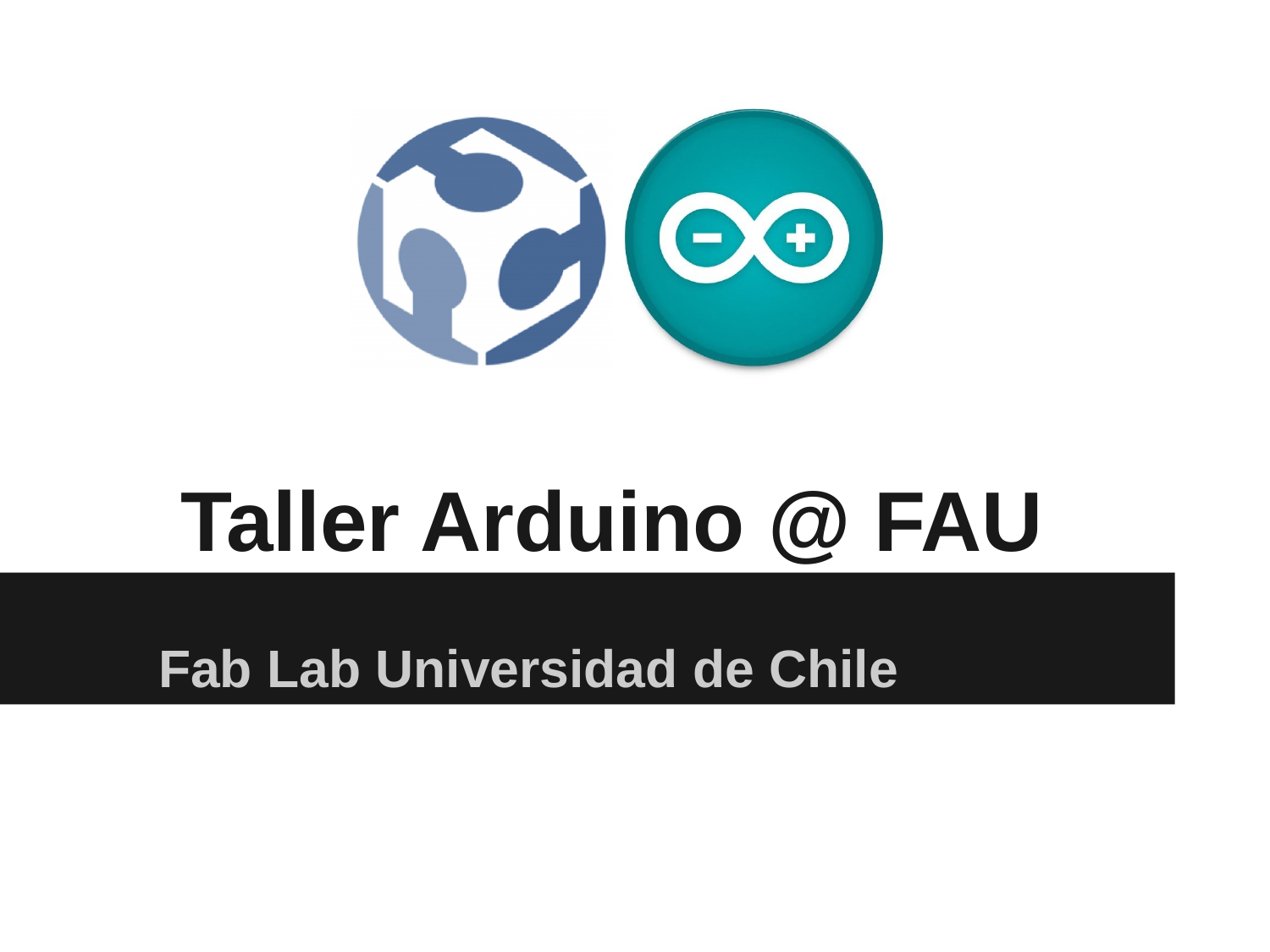

# Taller Arduino @ FAU
 Fab Lab Universidad de Chile